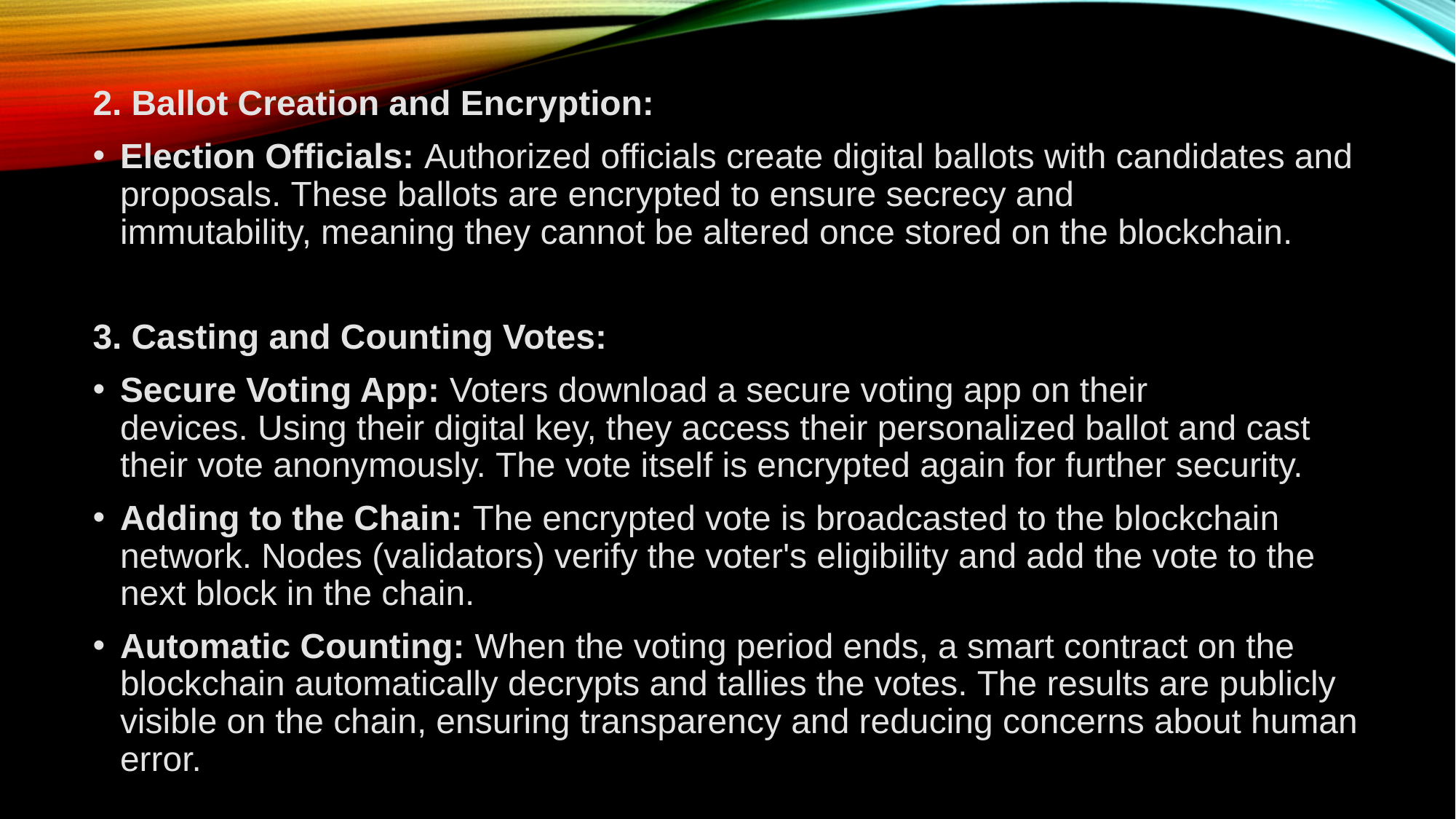

2. Ballot Creation and Encryption:
Election Officials: Authorized officials create digital ballots with candidates and proposals. These ballots are encrypted to ensure secrecy and immutability, meaning they cannot be altered once stored on the blockchain.

3. Casting and Counting Votes:
Secure Voting App: Voters download a secure voting app on their devices. Using their digital key, they access their personalized ballot and cast their vote anonymously. The vote itself is encrypted again for further security.
Adding to the Chain: The encrypted vote is broadcasted to the blockchain network. Nodes (validators) verify the voter's eligibility and add the vote to the next block in the chain.
Automatic Counting: When the voting period ends, a smart contract on the blockchain automatically decrypts and tallies the votes. The results are publicly visible on the chain, ensuring transparency and reducing concerns about human error.